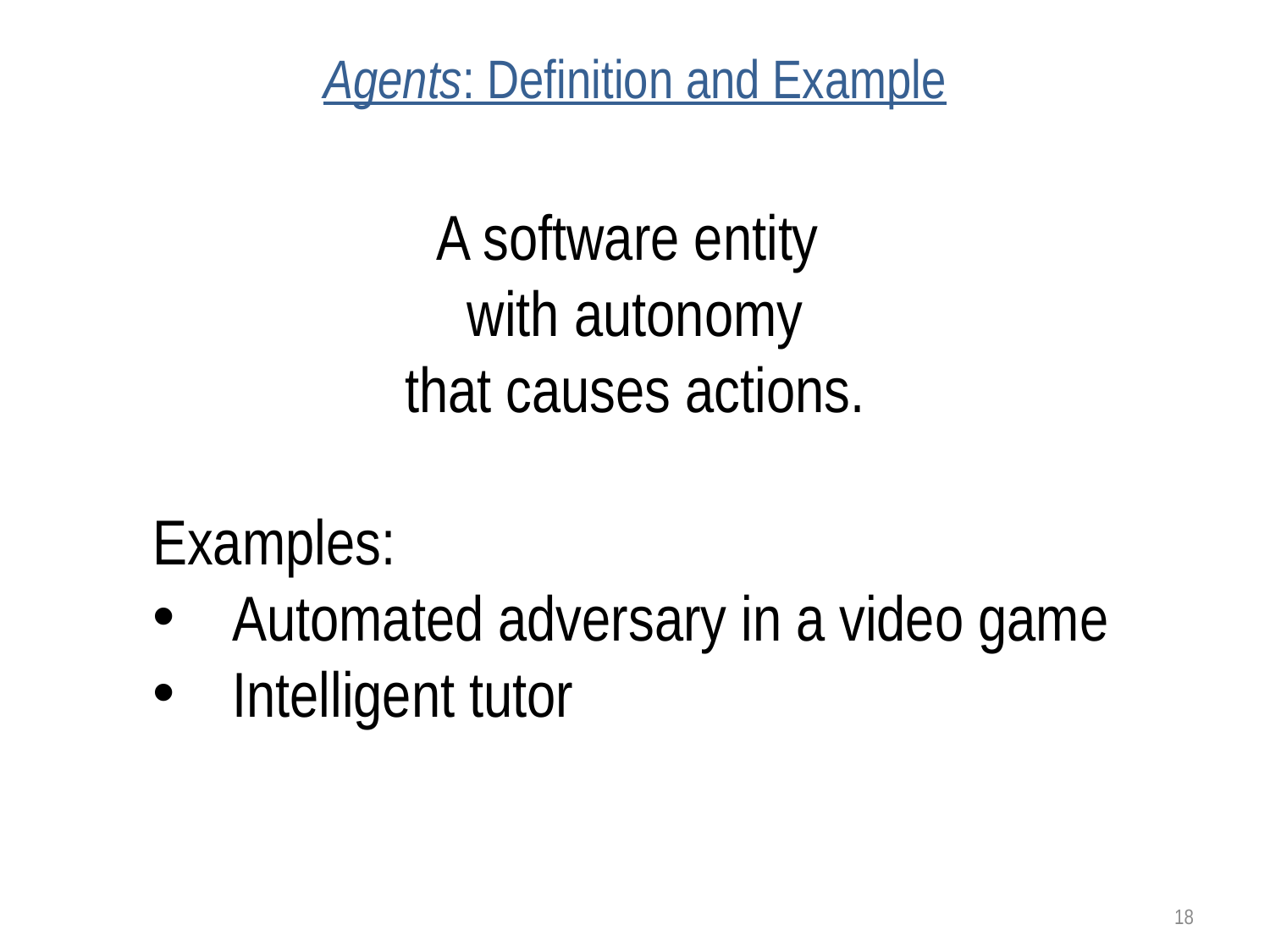

# Agents: Definition and Example
A software entity
with autonomy
that causes actions.

Examples:
Automated adversary in a video game
Intelligent tutor
18